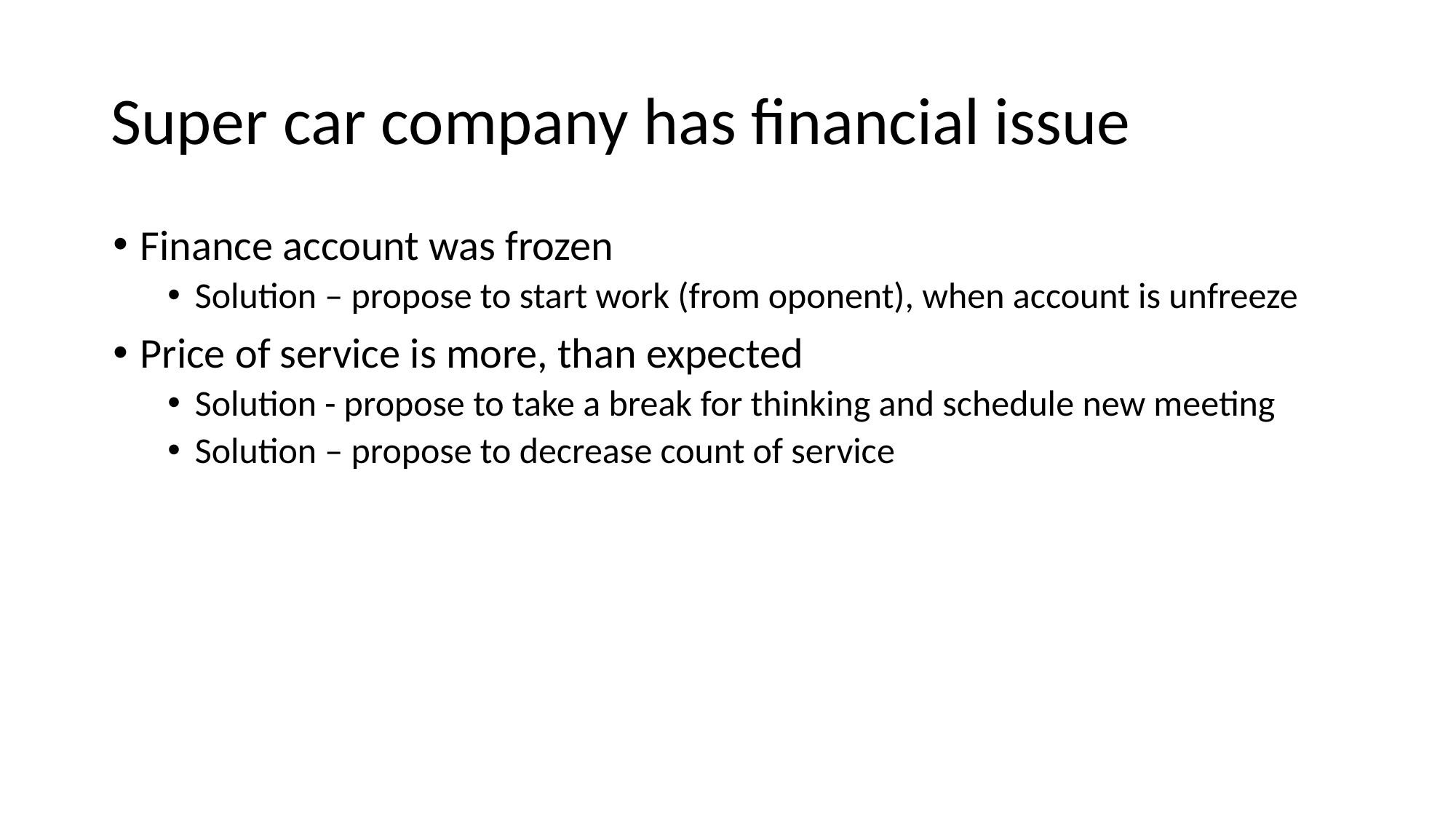

# Super car company has financial issue
Finance account was frozen
Solution – propose to start work (from oponent), when account is unfreeze
Price of service is more, than expected
Solution - propose to take a break for thinking and schedule new meeting
Solution – propose to decrease count of service